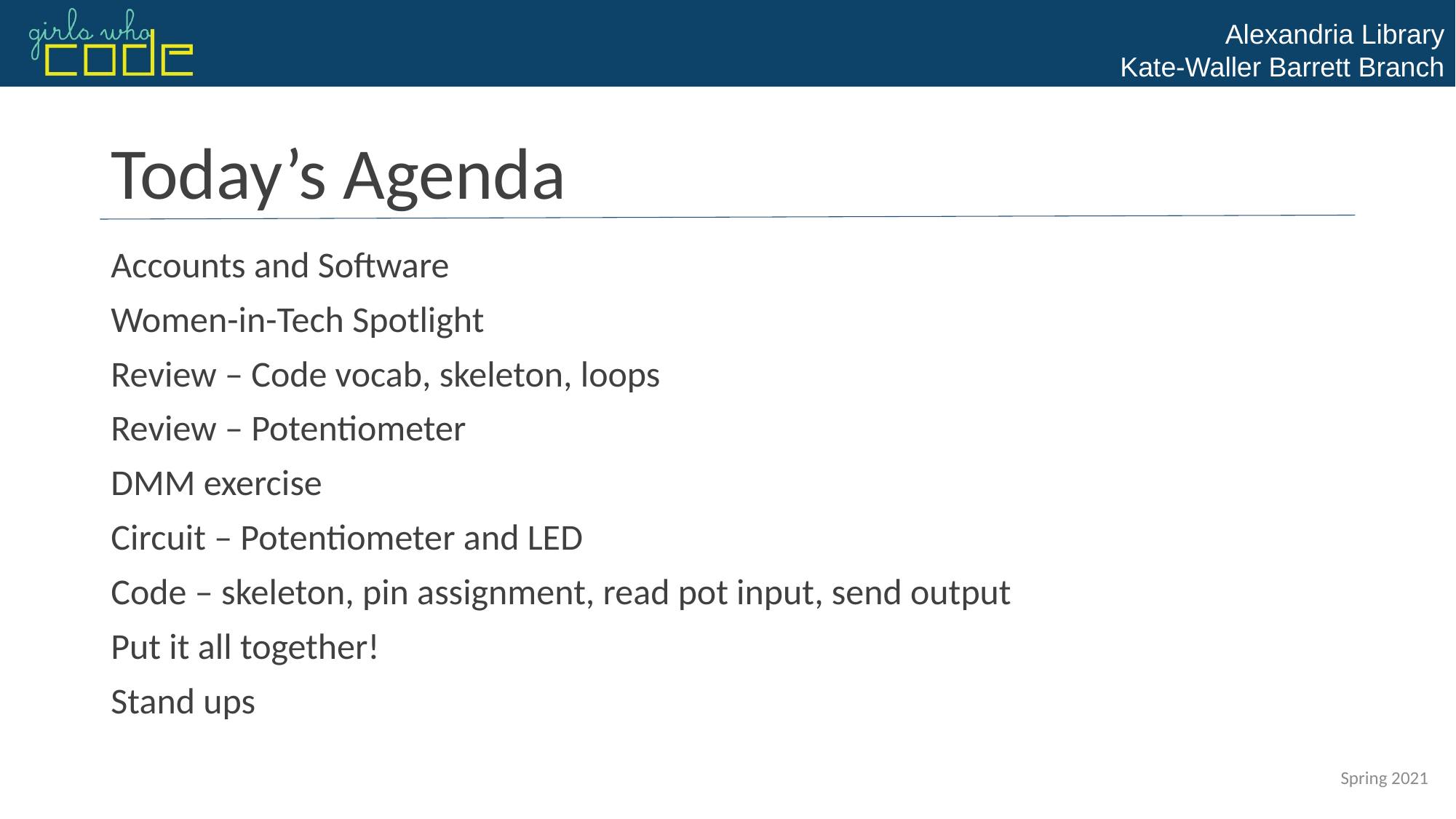

# Today’s Agenda
Accounts and Software
Women-in-Tech Spotlight
Review – Code vocab, skeleton, loops
Review – Potentiometer
DMM exercise
Circuit – Potentiometer and LED
Code – skeleton, pin assignment, read pot input, send output
Put it all together!
Stand ups
Spring 2021